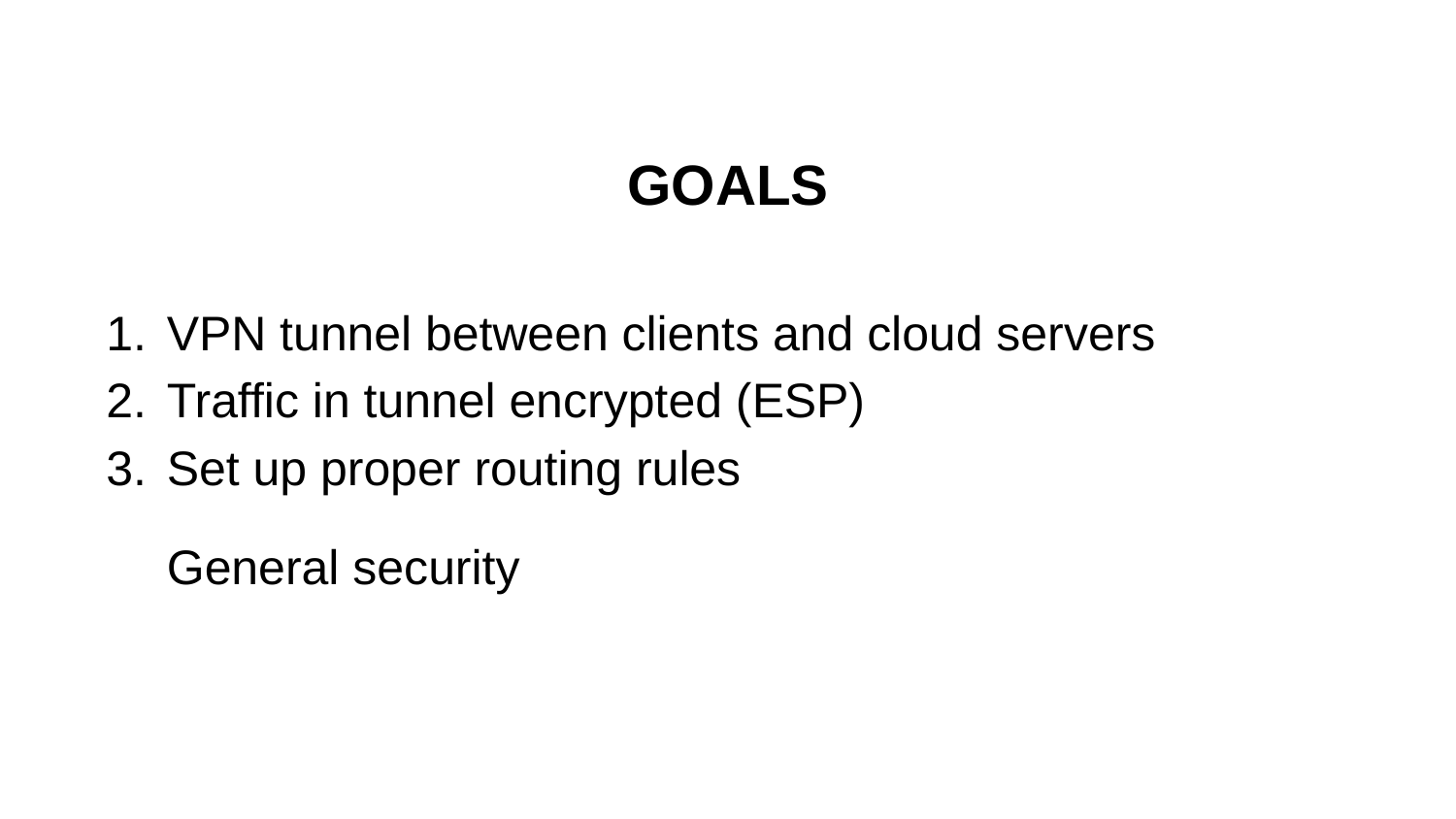

# GOALS
VPN tunnel between clients and cloud servers
Traffic in tunnel encrypted (ESP)
Set up proper routing rules
General security